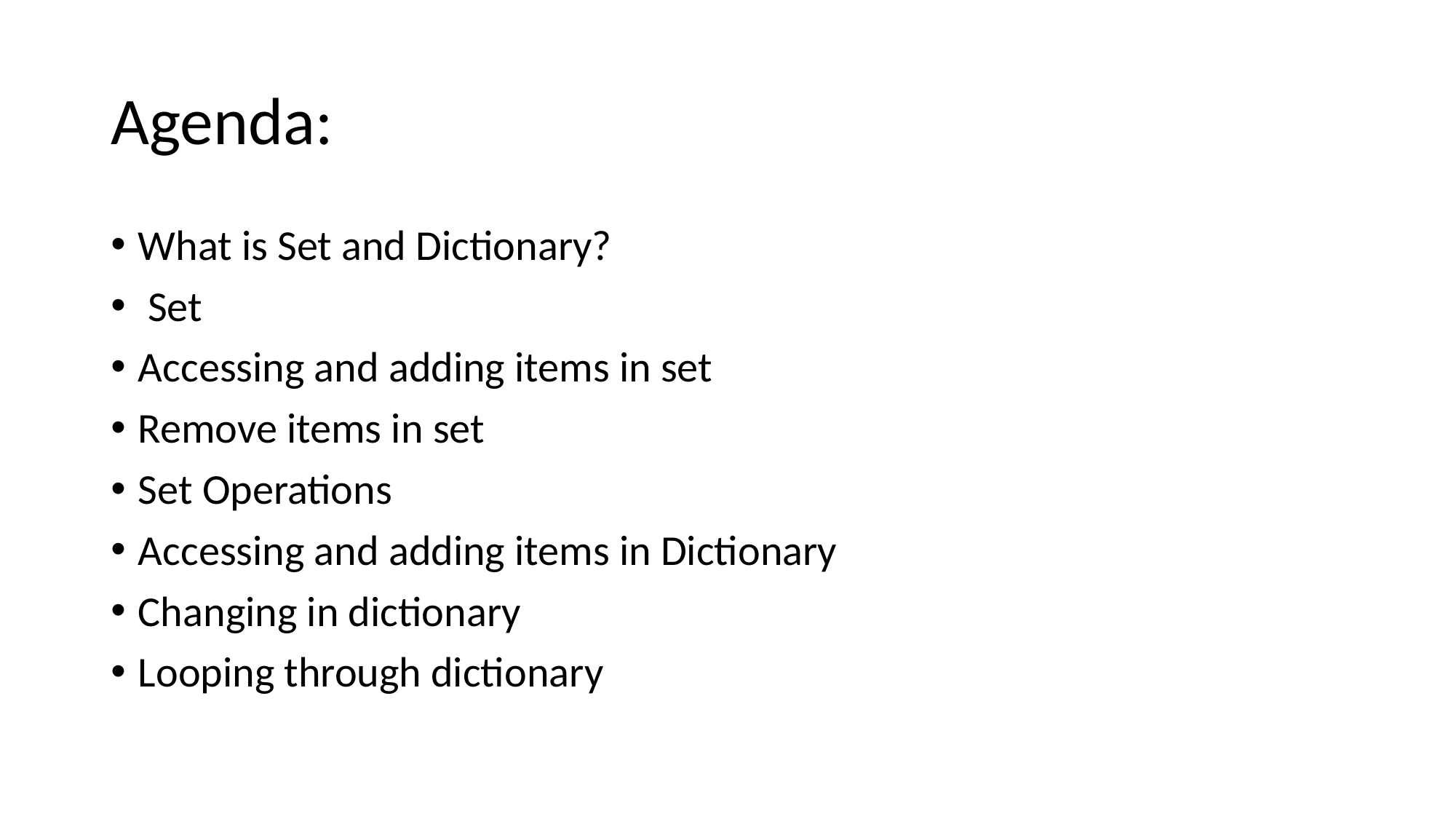

# Agenda:
What is Set and Dictionary?
 Set
Accessing and adding items in set
Remove items in set
Set Operations
Accessing and adding items in Dictionary
Changing in dictionary
Looping through dictionary